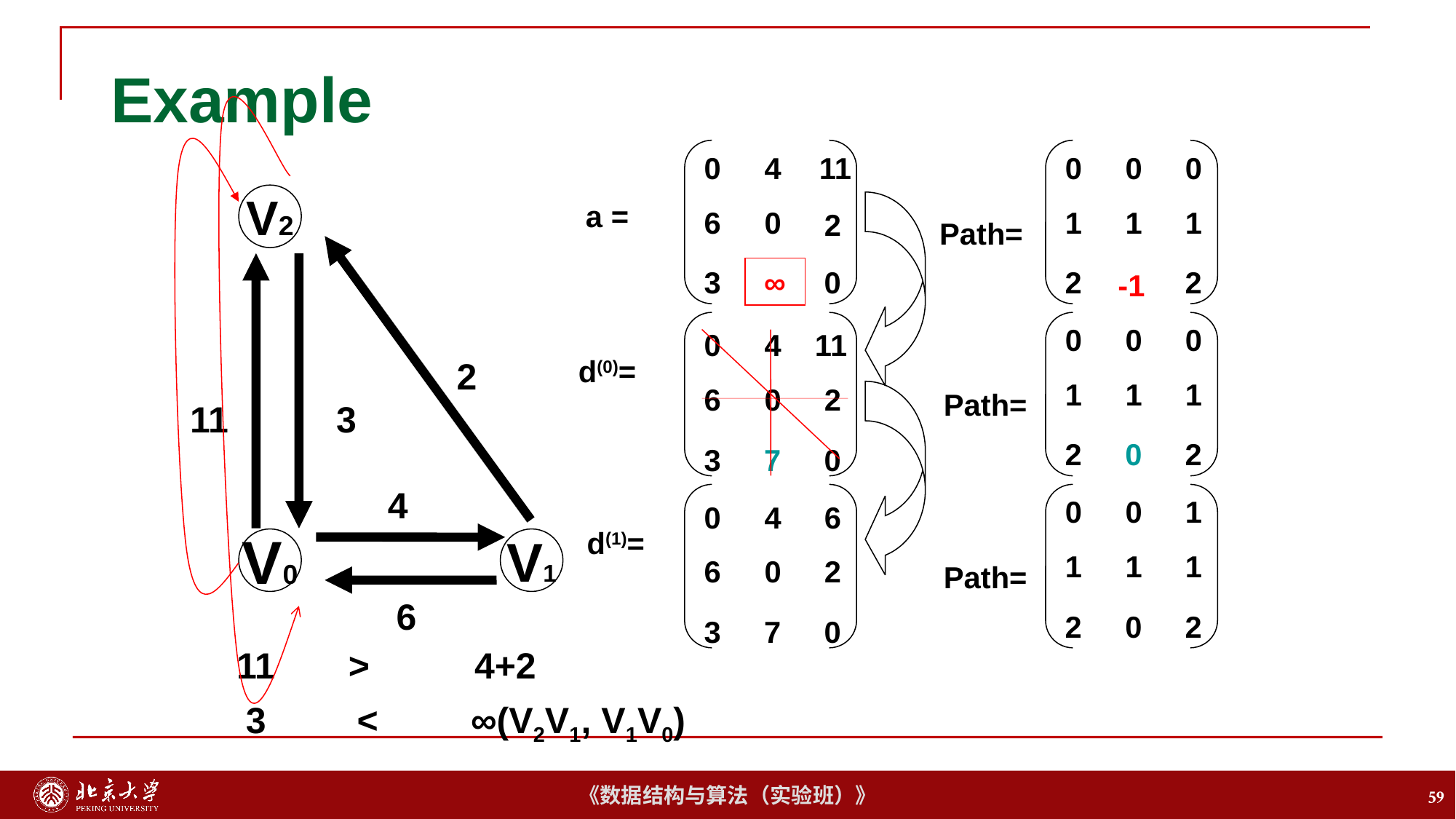

Example

0
4
11
0
0
0
V2
a =

6
0
1
1
1
2
Path=

3
∞
0
2
2
-1

0
0
0
0
4
11

d(0)=
2
1
1
1

6
0
2
Path=

11
3

2
0
2
3
7
0
4

0
0
1
0
4
6
d(1)=
V0
V1

1
1
1
6
0
2
Path=

6
2
0
2
3
7
0
11
>
4+2
3
<
∞(V2V1, V1V0)
59